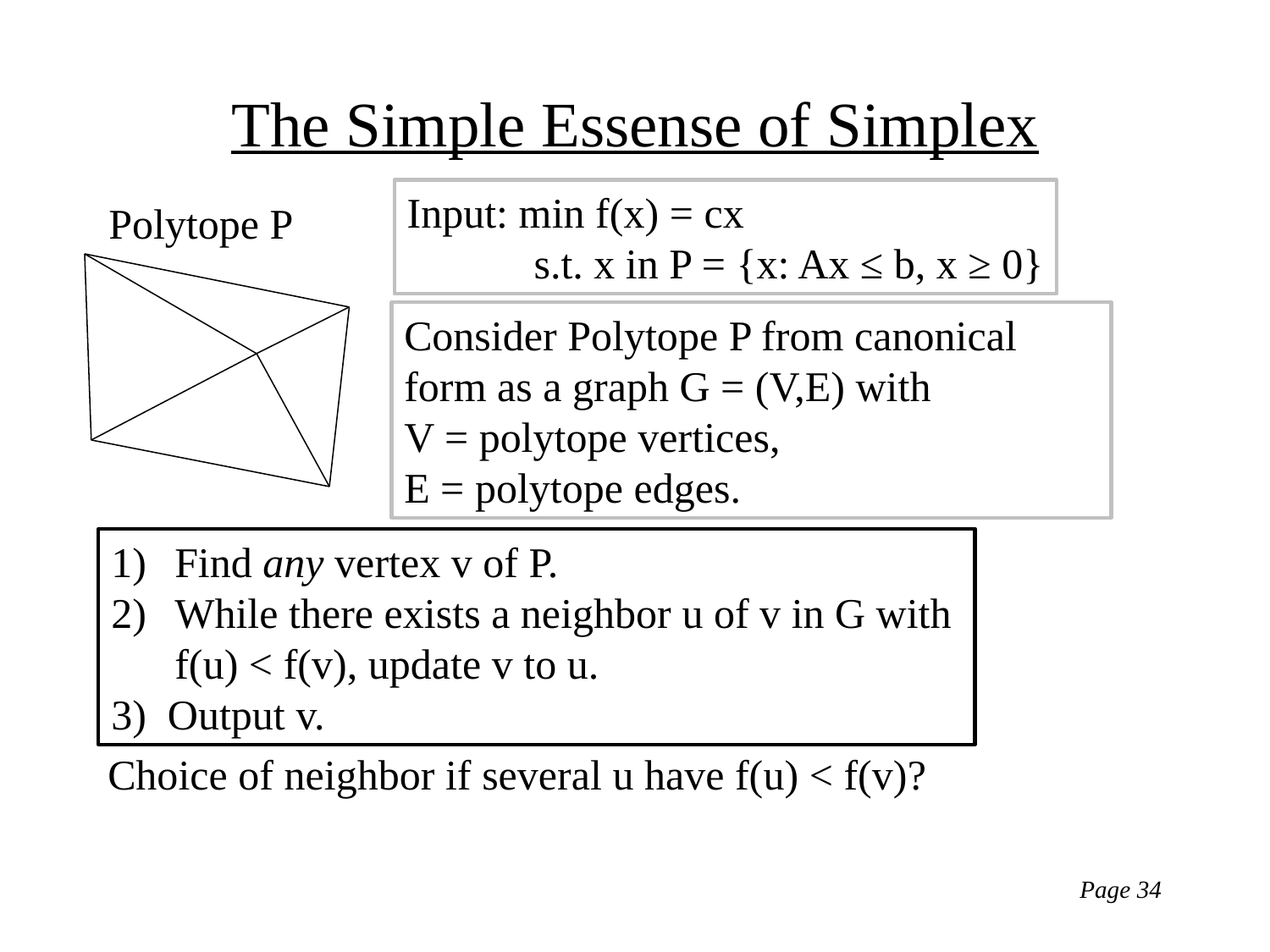

# The Simple Essense of Simplex
Input: min f(x) = cx
	s.t. x in P = {x: Ax ≤ b, x ≥ 0}
Polytope P
Consider Polytope P from canonical form as a graph G = (V,E) with
V = polytope vertices,
E = polytope edges.
Find any vertex v of P.
While there exists a neighbor u of v in G with
	f(u) < f(v), update v to u.
3)  Output v.
Choice of neighbor if several u have f(u) < f(v)?
Page 34